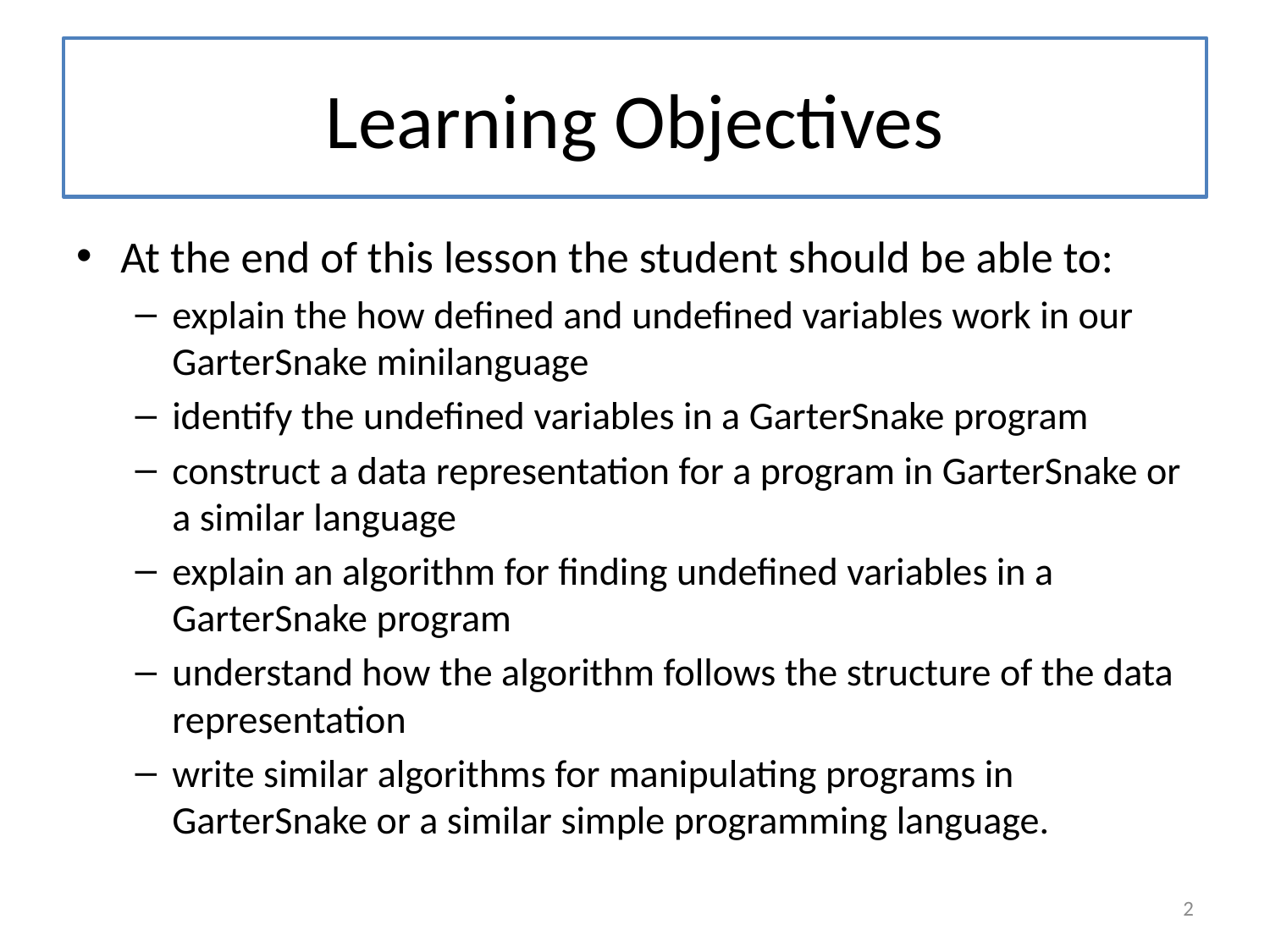

# Learning Objectives
At the end of this lesson the student should be able to:
explain the how defined and undefined variables work in our GarterSnake minilanguage
identify the undefined variables in a GarterSnake program
construct a data representation for a program in GarterSnake or a similar language
explain an algorithm for finding undefined variables in a GarterSnake program
understand how the algorithm follows the structure of the data representation
write similar algorithms for manipulating programs in GarterSnake or a similar simple programming language.
2